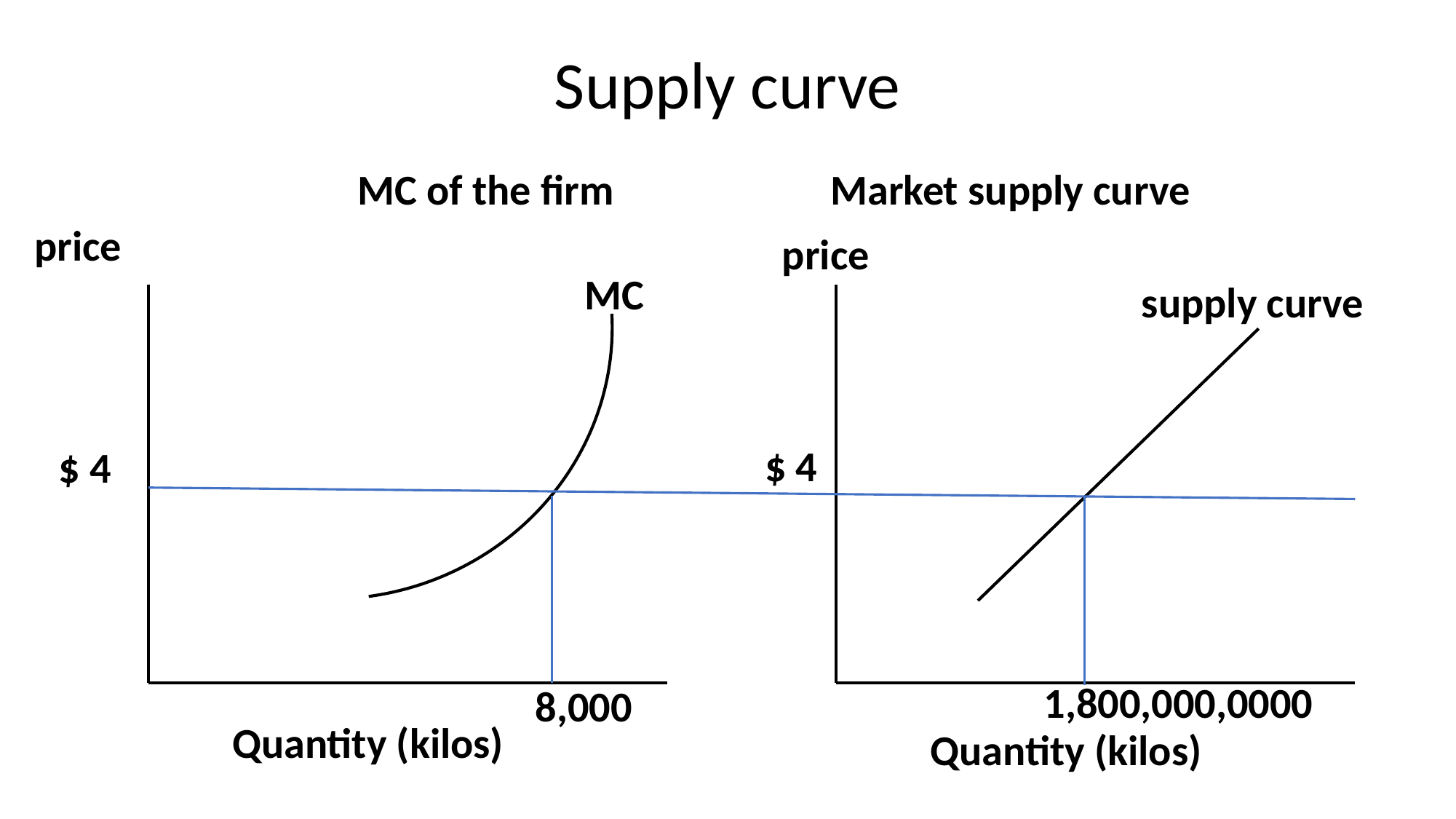

# Supply curve

MC of the firm
Market supply curve
price
price
MC
supply curve
$ 4
$ 4
1,800,000,0000
8,000
Quantity (kilos)
Quantity (kilos)